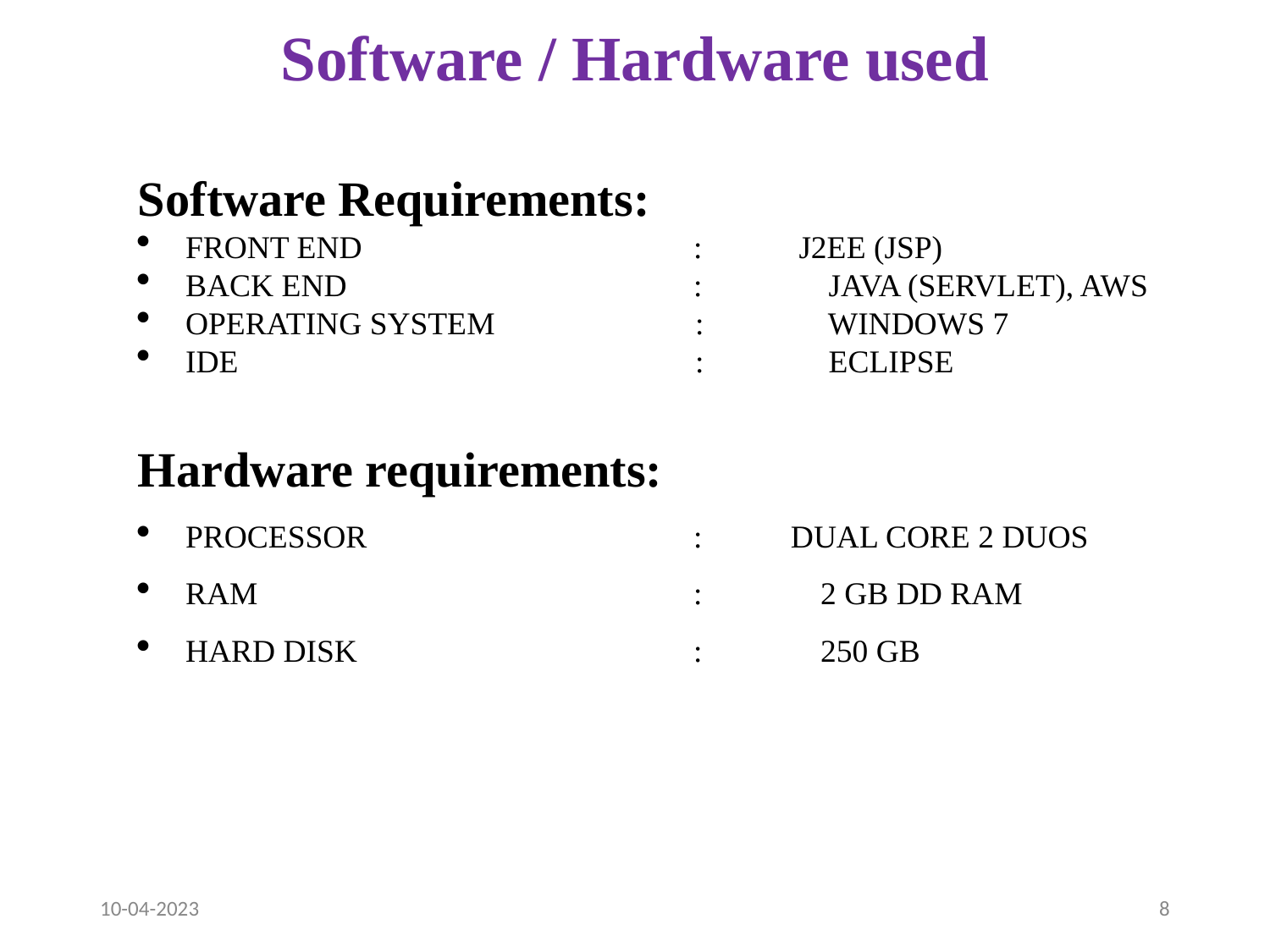

# Software / Hardware used
Software Requirements:
FRONT END 			:            J2EE (JSP)
BACK END			: 	 JAVA (SERVLET), AWS
OPERATING SYSTEM 	                :  	 WINDOWS 7
IDE			                :	 ECLIPSE

Hardware requirements:
PROCESSOR			:           DUAL CORE 2 DUOS
RAM				:	2 GB DD RAM
HARD DISK 			:	250 GB

10-04-2023
8